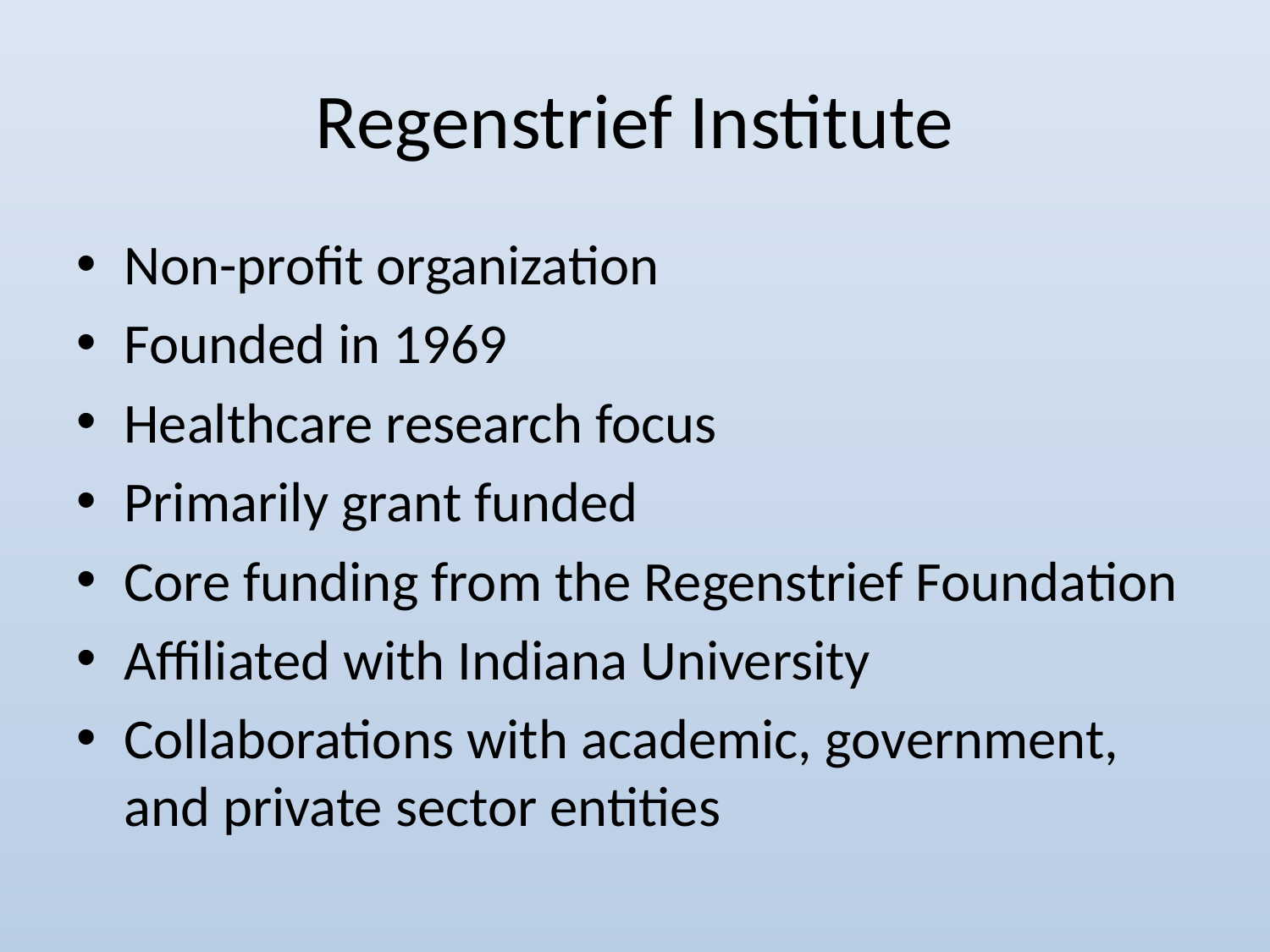

# Regenstrief Institute
Non-profit organization
Founded in 1969
Healthcare research focus
Primarily grant funded
Core funding from the Regenstrief Foundation
Affiliated with Indiana University
Collaborations with academic, government, and private sector entities